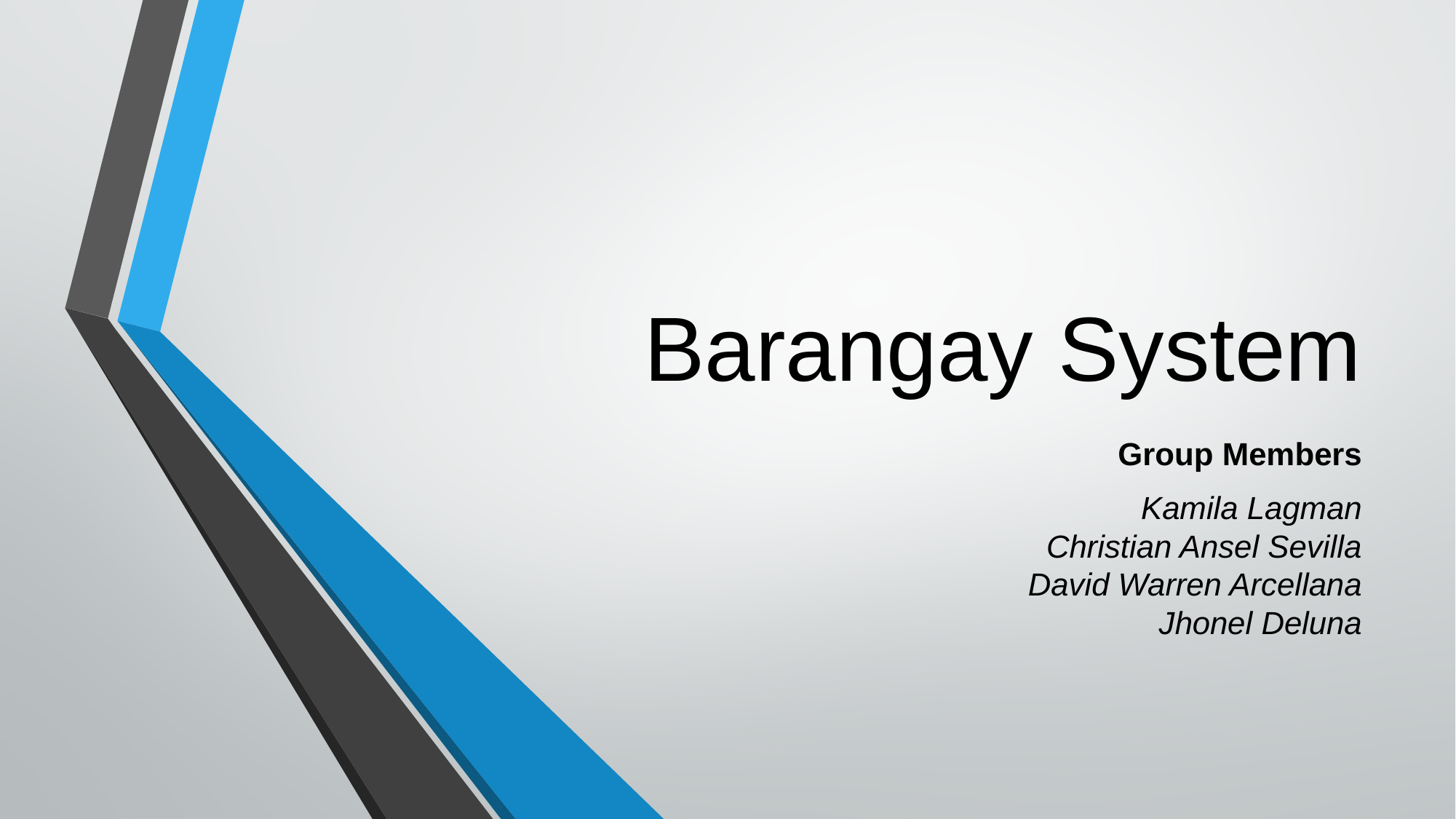

# Barangay System
Group Members
Kamila Lagman
Christian Ansel Sevilla
David Warren Arcellana
Jhonel Deluna